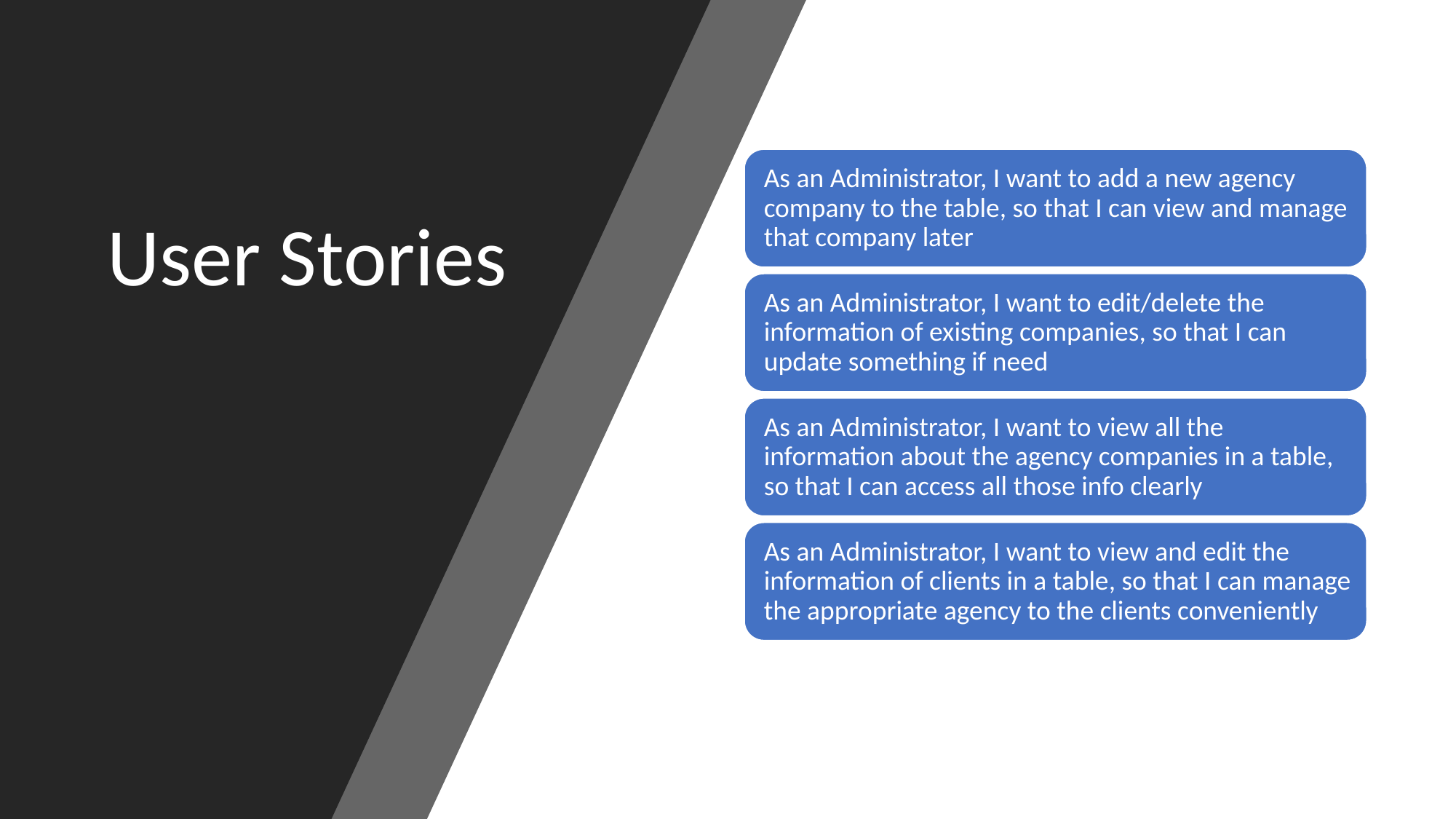

# User Stories
As an Administrator, I want to add a new agency company to the table, so that I can view and manage that company later
As an Administrator, I want to edit/delete the information of existing companies, so that I can update something if need
As an Administrator, I want to view all the information about the agency companies in a table, so that I can access all those info clearly
As an Administrator, I want to view and edit the information of clients in a table, so that I can manage the appropriate agency to the clients conveniently